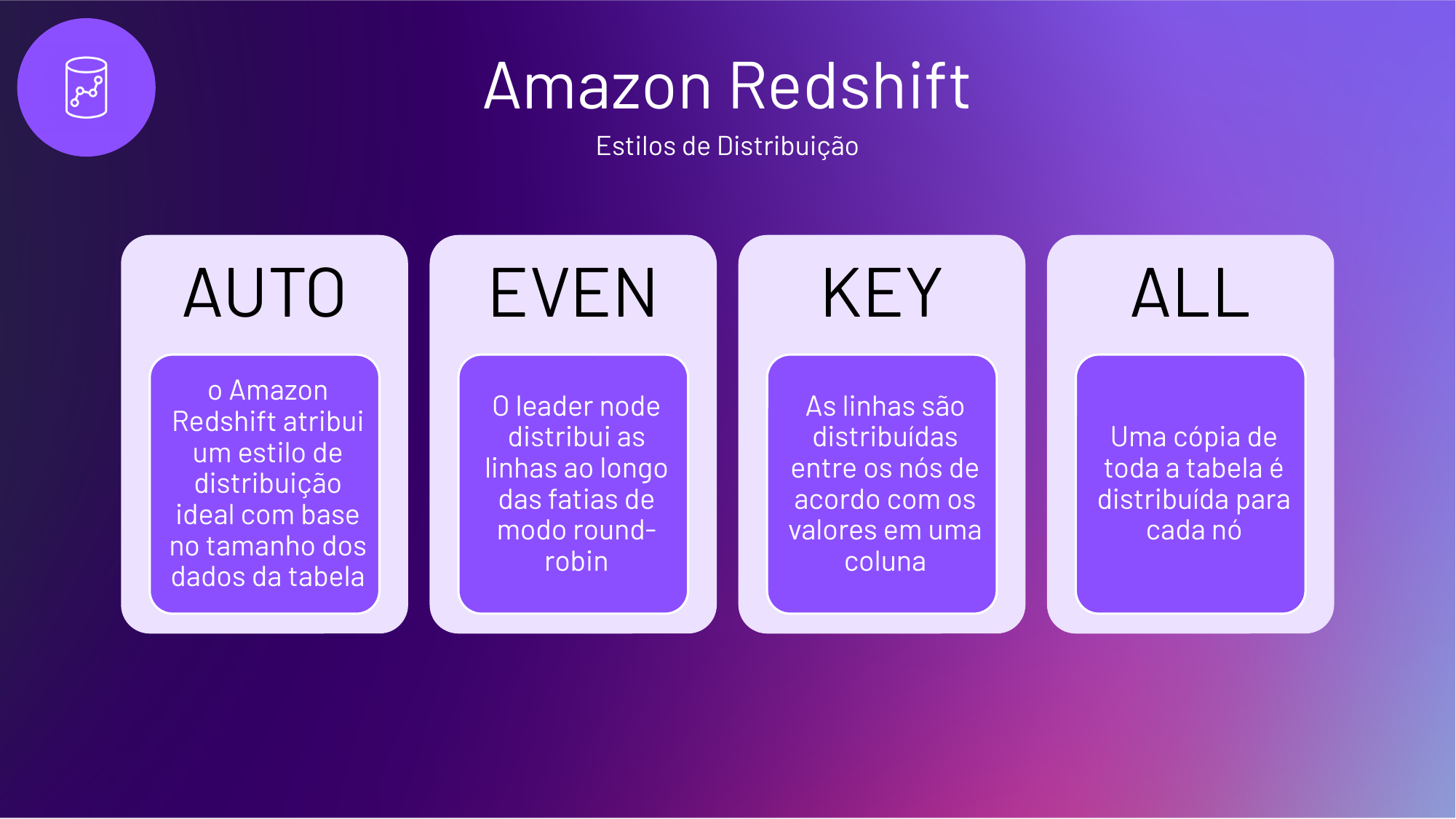

# Amazon Redshift

Estilos de Distribuição
AUTO
o Amazon Redshift atribui um estilo de distribuição ideal com base no tamanho dos dados da tabela
EVEN
O leader node distribui as linhas ao longo das fatias de modo round-robin
KEY
As linhas são distribuídas entre os nós de acordo com os valores em uma coluna
ALL
Uma cópia de toda a tabela é distribuída para cada nó